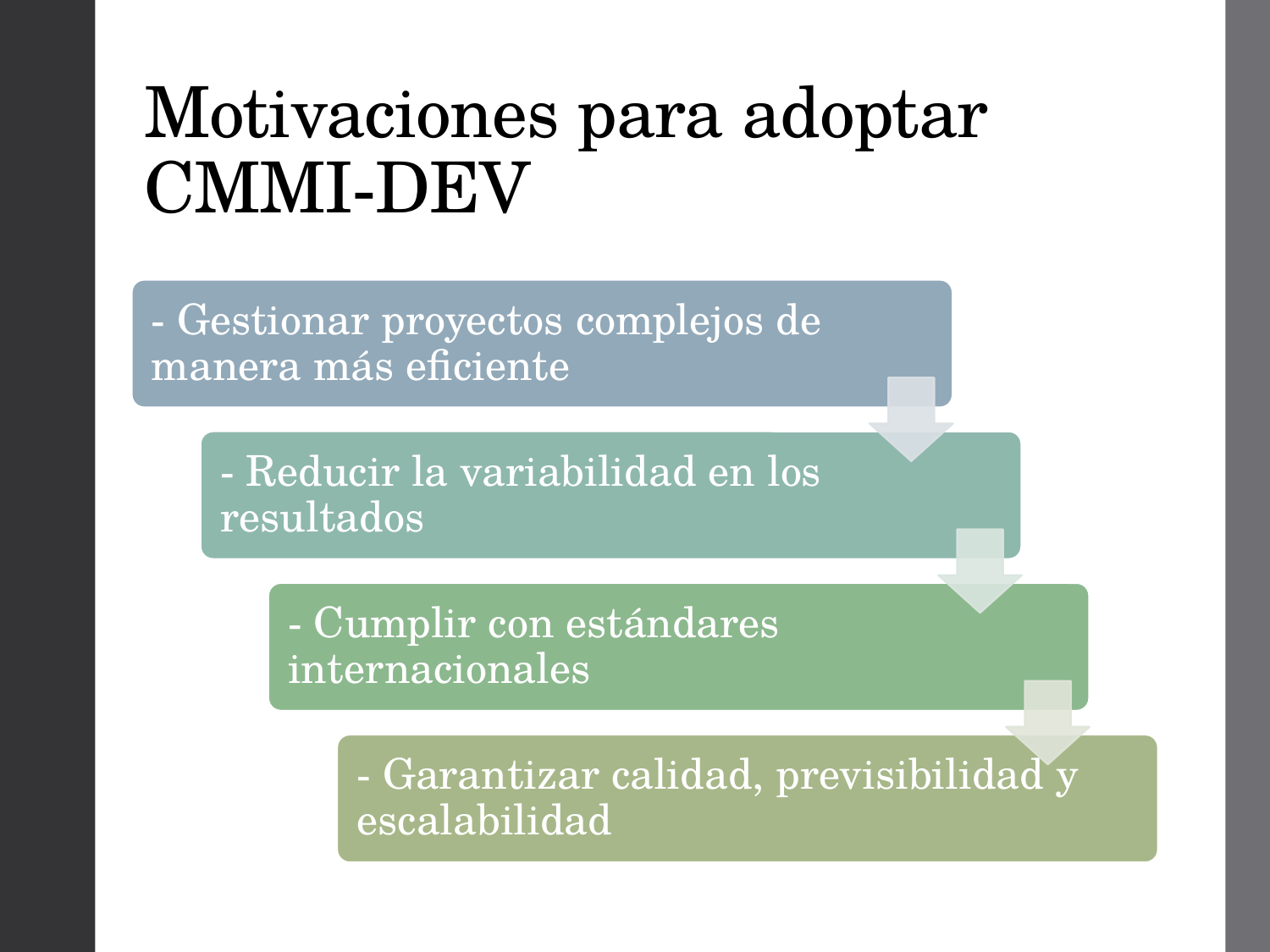

# Motivaciones para adoptar CMMI-DEV
- Gestionar proyectos complejos de manera más eficiente
- Reducir la variabilidad en los resultados
- Cumplir con estándares internacionales
- Garantizar calidad, previsibilidad y escalabilidad